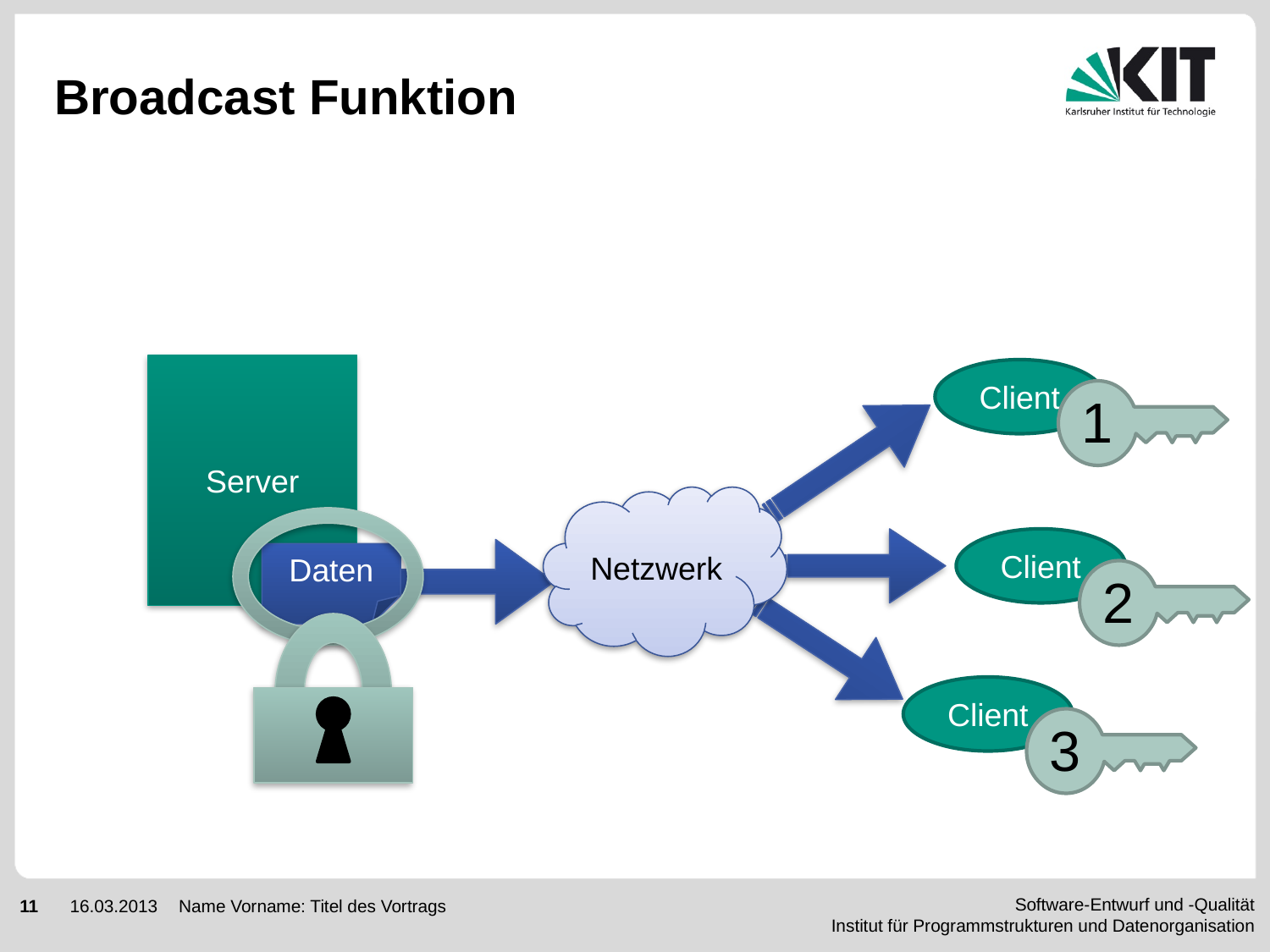

# Broadcast Funktion
Server
Client

1

Netzwerk

Client

Daten

2

Client

3
Name Vorname: Titel des Vortrags